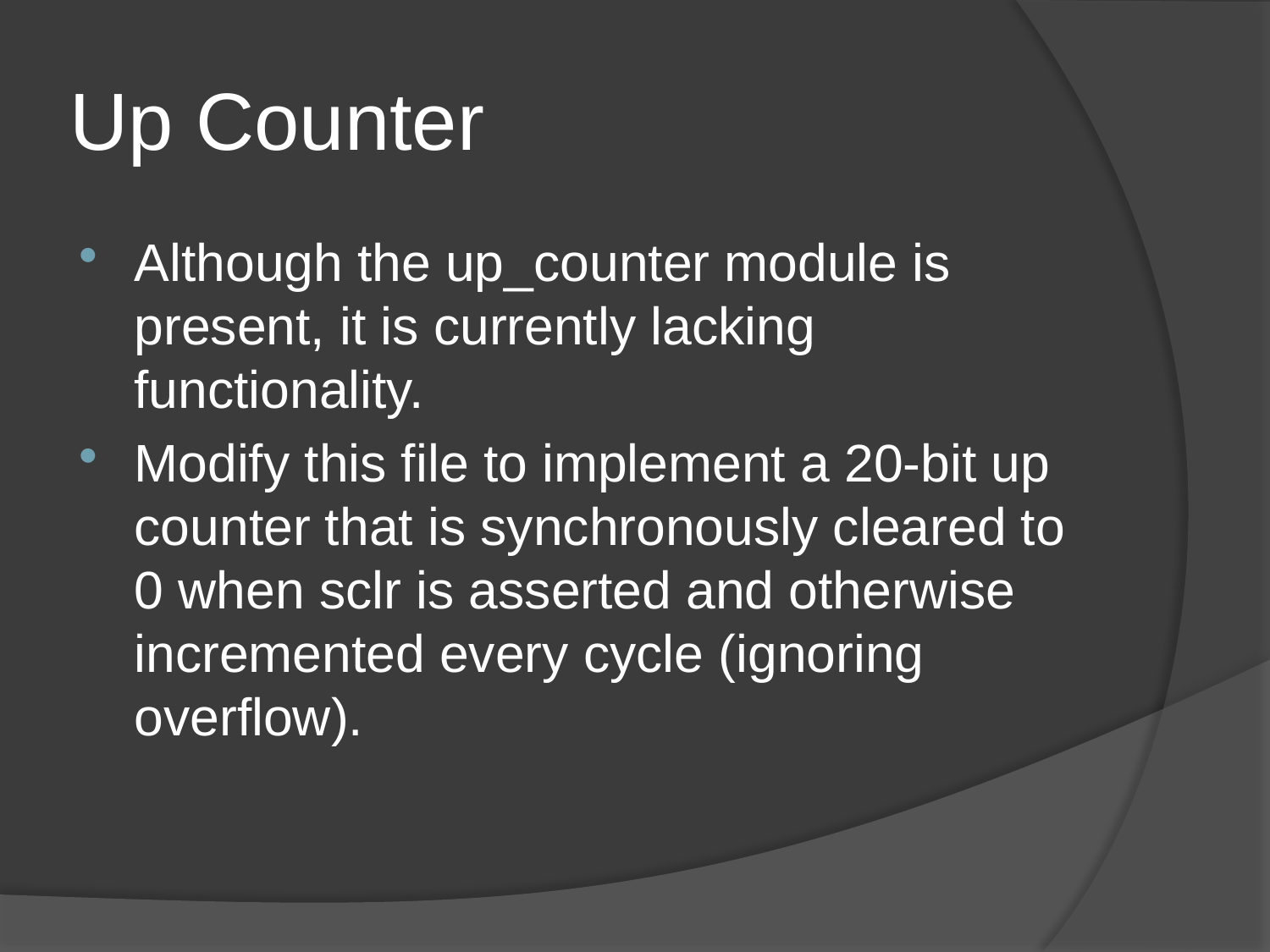

# Up Counter
Although the up_counter module is present, it is currently lacking functionality.
Modify this file to implement a 20-bit up counter that is synchronously cleared to 0 when sclr is asserted and otherwise incremented every cycle (ignoring overflow).